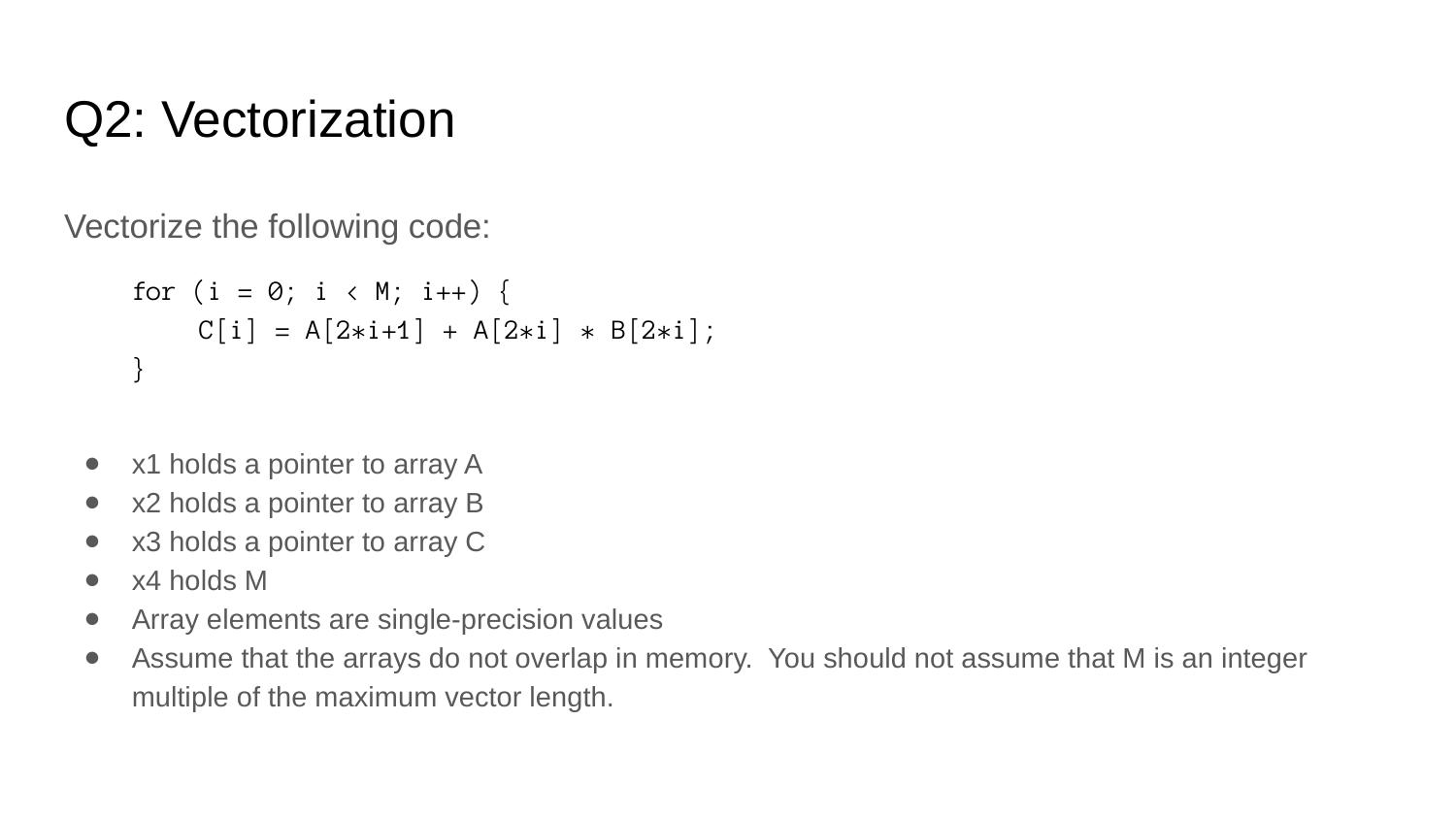

# Q2: Vectorization
Vectorize the following code:
for (i = 0; i < M; i++) {
C[i] = A[2*i+1] + A[2*i] * B[2*i];
}

x1 holds a pointer to array A
x2 holds a pointer to array B
x3 holds a pointer to array C
x4 holds M
Array elements are single-precision values
Assume that the arrays do not overlap in memory.  You should not assume that M is an integer multiple of the maximum vector length.